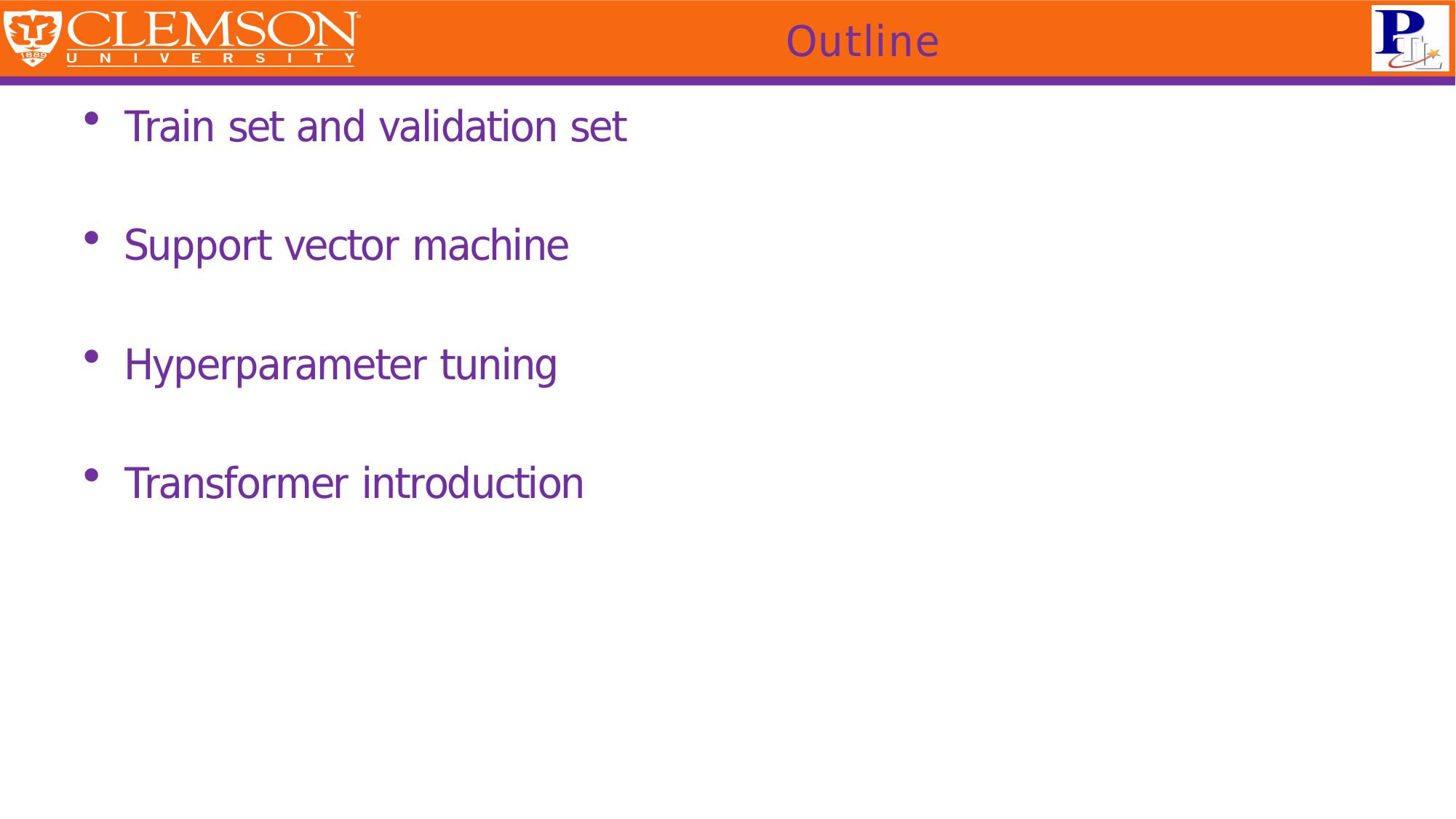

# Outline
Train set and validation set

Support vector machine

Hyperparameter tuning

Transformer introduction

Page 2